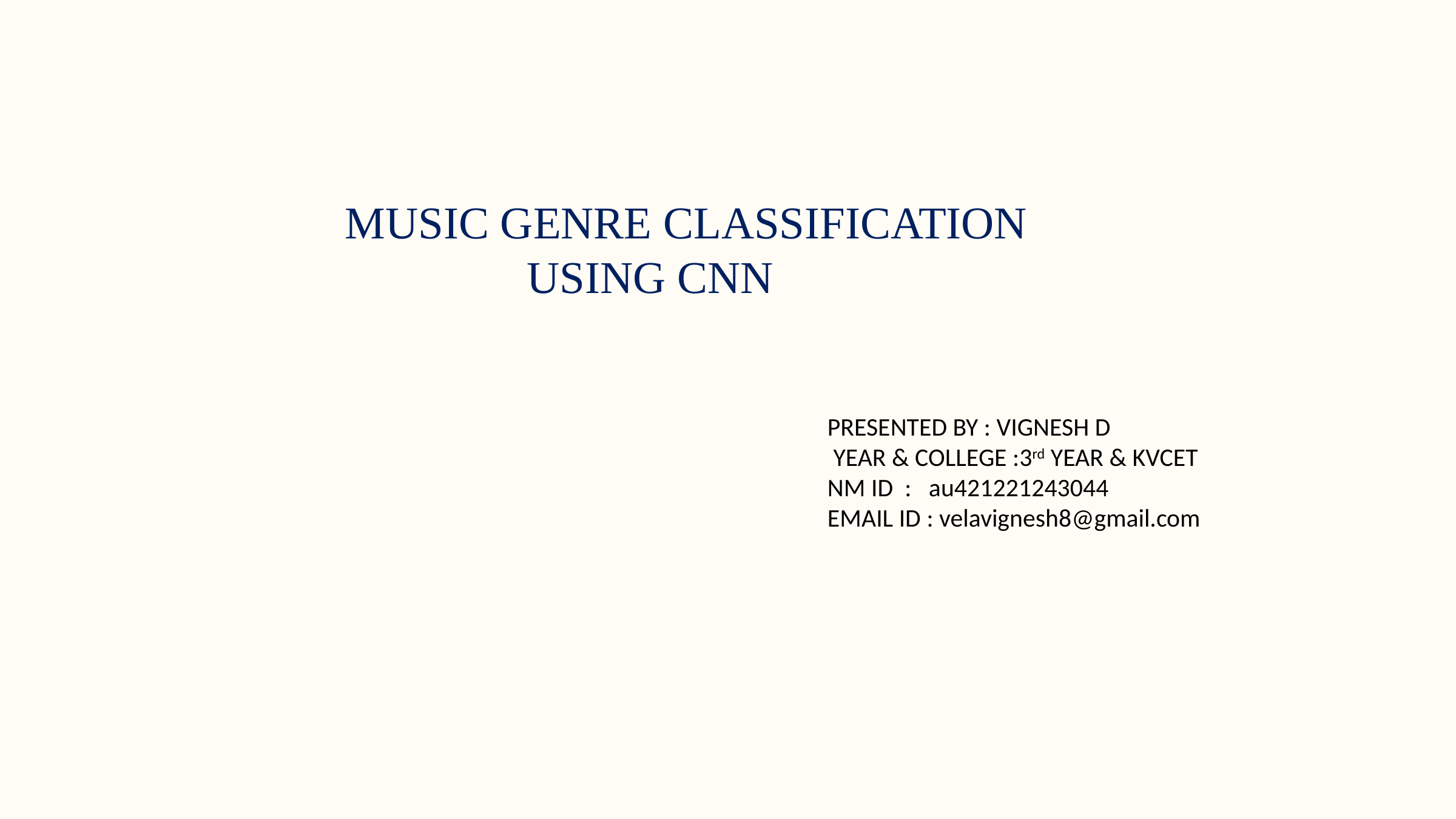

MUSIC GENRE CLASSIFICATION
                USING CNN

PRESENTED BY : VIGNESH D
 YEAR & COLLEGE :3rd YEAR & KVCET
NM ID  :   au421221243044
EMAIL ID : velavignesh8@gmail.com